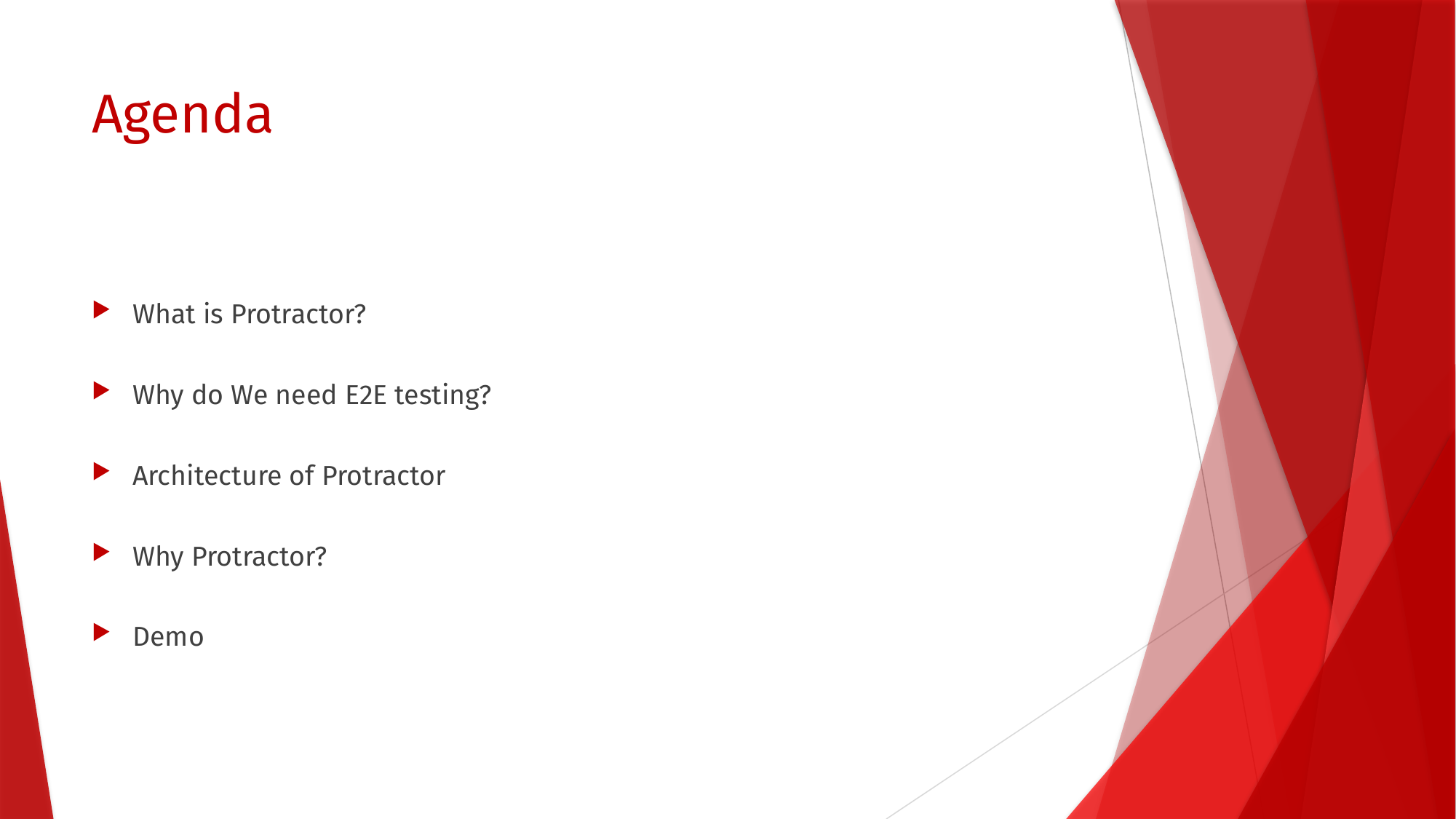

# Agenda
What is Protractor?
Why do We need E2E testing?
Architecture of Protractor
Why Protractor?
Demo